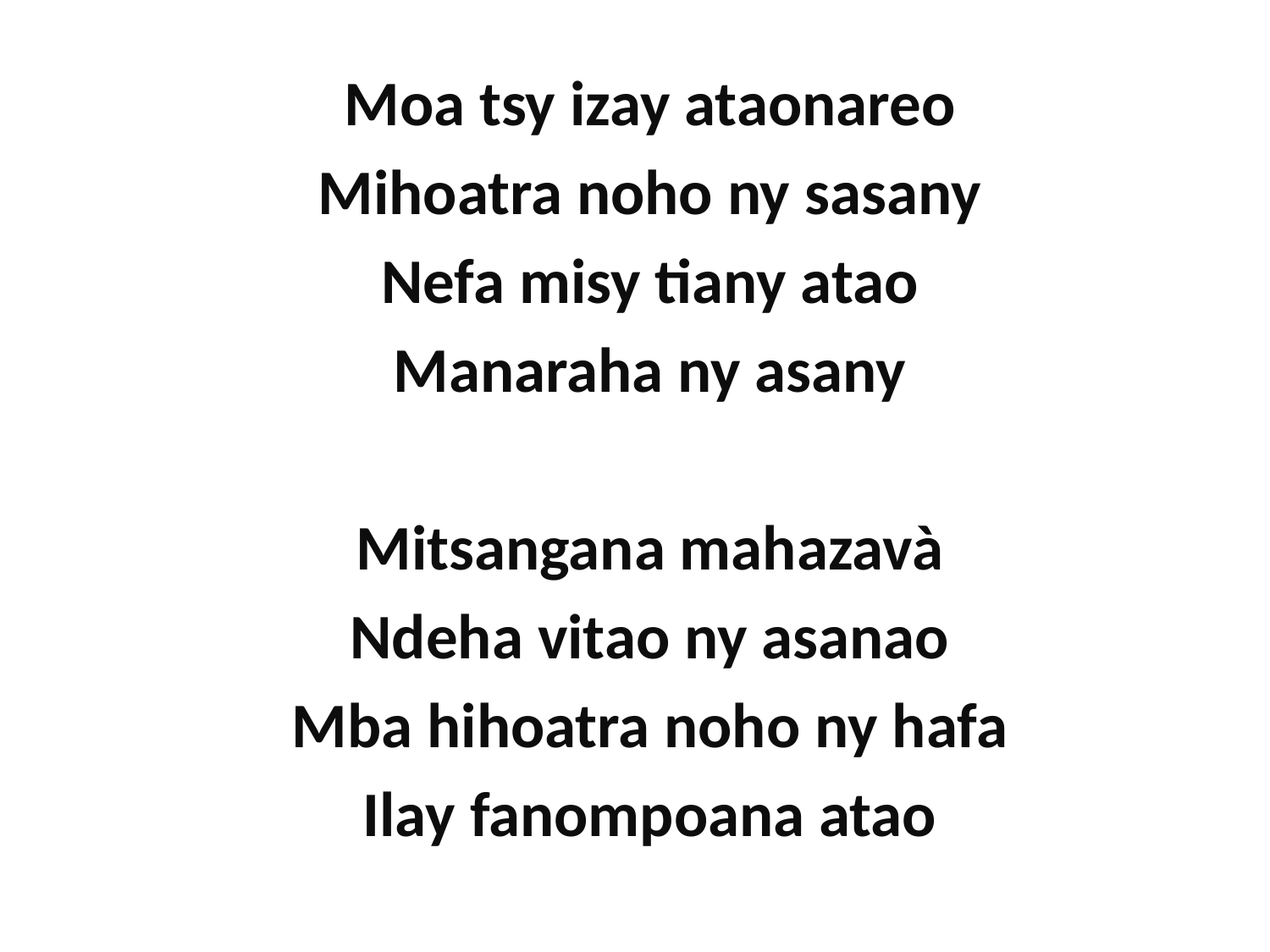

Moa tsy izay ataonareo
Mihoatra noho ny sasany
Nefa misy tiany atao
Manaraha ny asany

Mitsangana mahazavà
Ndeha vitao ny asanao
Mba hihoatra noho ny hafa
Ilay fanompoana atao